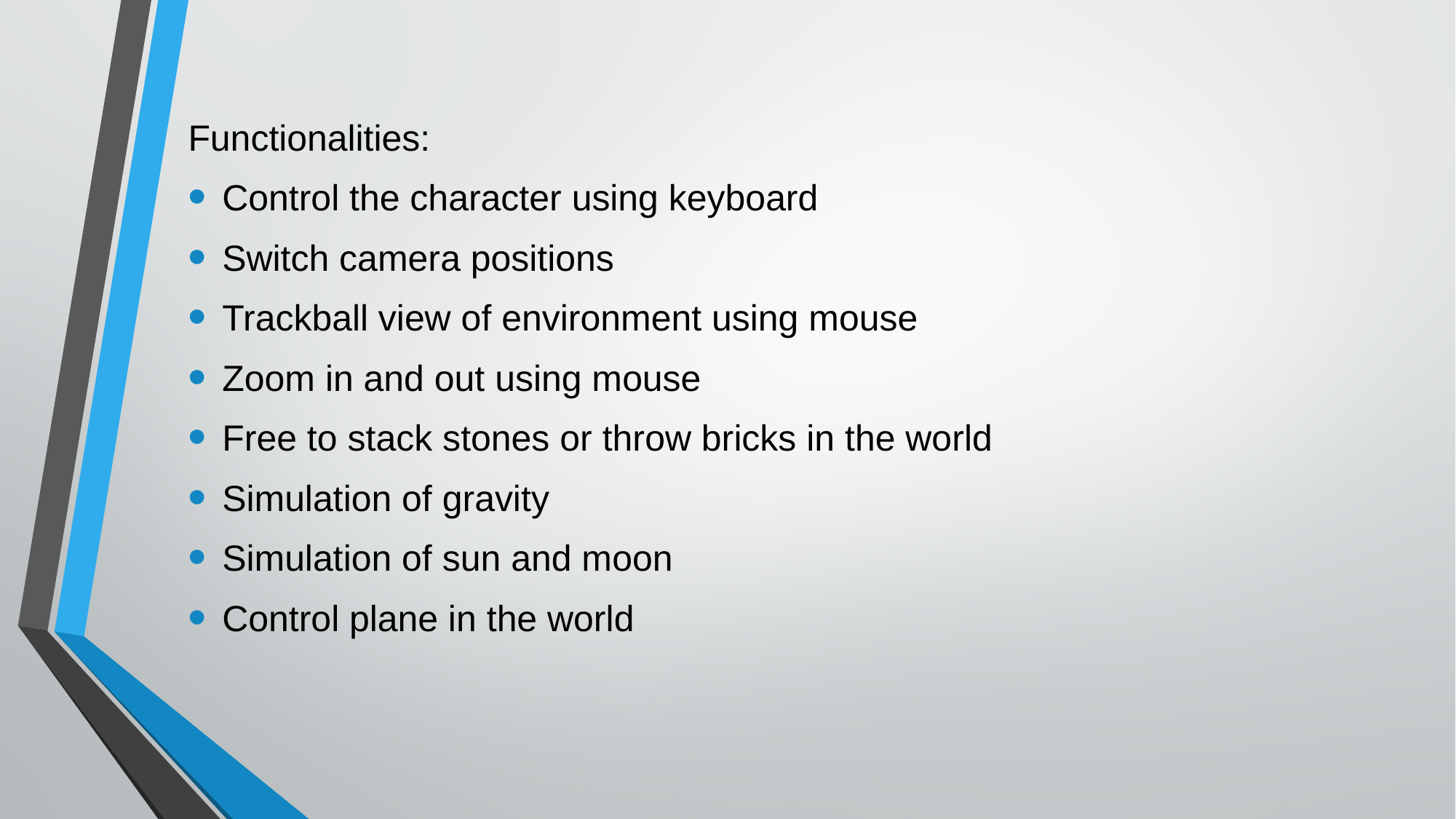

Functionalities:
Control the character using keyboard
Switch camera positions
Trackball view of environment using mouse
Zoom in and out using mouse
Free to stack stones or throw bricks in the world
Simulation of gravity
Simulation of sun and moon
Control plane in the world